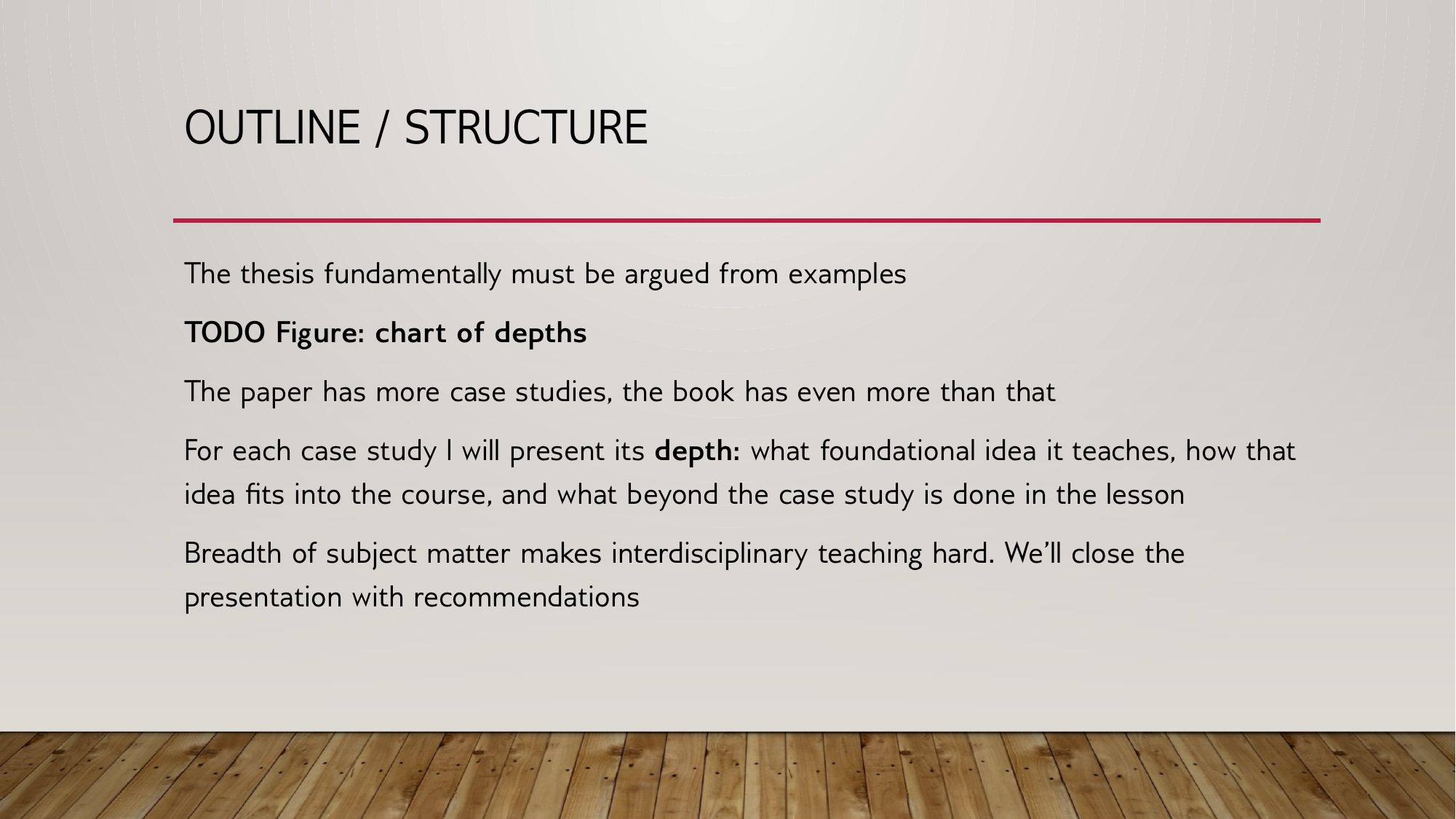

# Outline / Structure
The thesis fundamentally must be argued from examples
TODO Figure: chart of depths
The paper has more case studies, the book has even more than that
For each case study I will present its depth: what foundational idea it teaches, how that idea fits into the course, and what beyond the case study is done in the lesson
Breadth of subject matter makes interdisciplinary teaching hard. We’ll close the presentation with recommendations